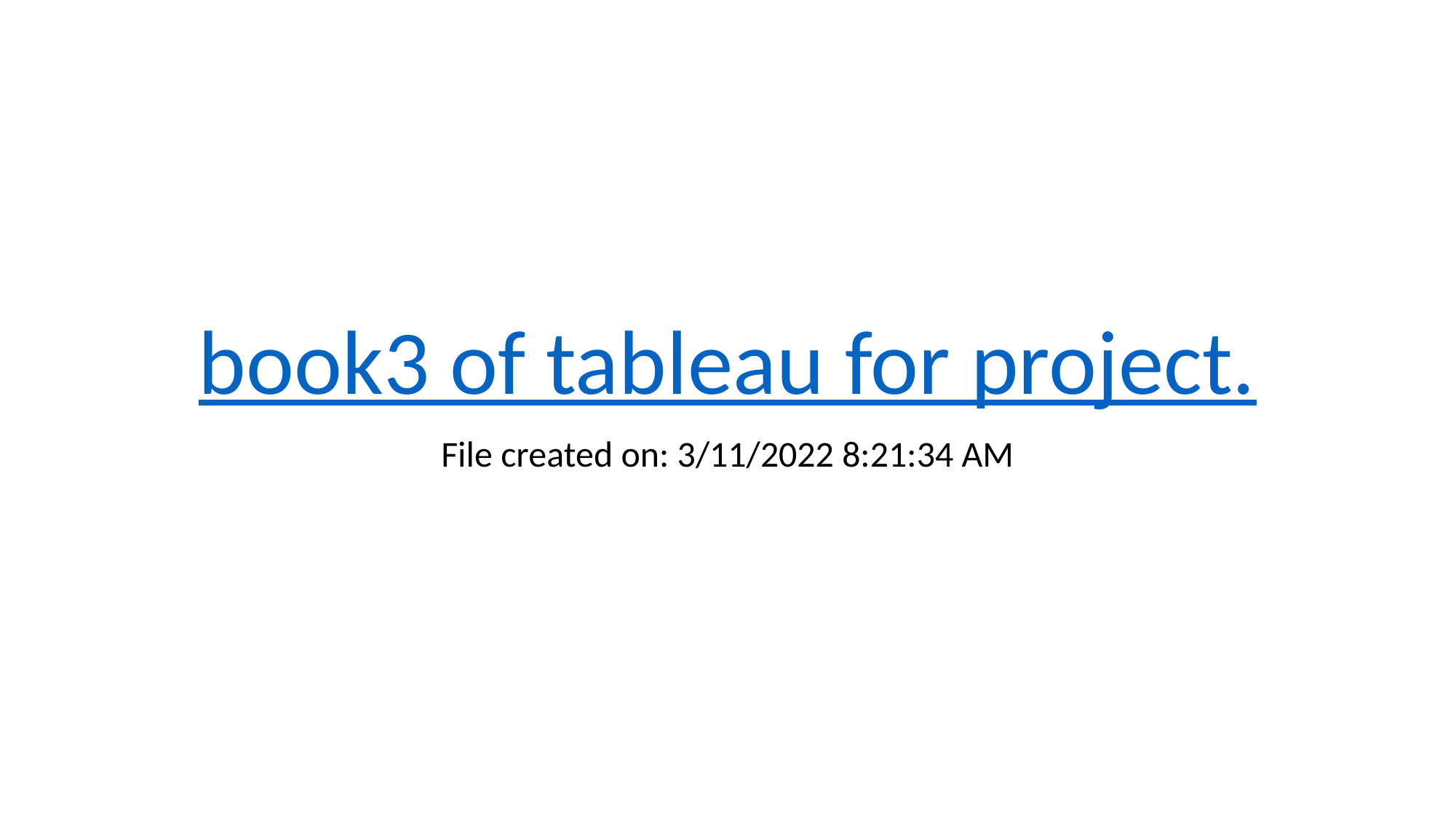

# book3 of tableau for project.
File created on: 3/11/2022 8:21:34 AM